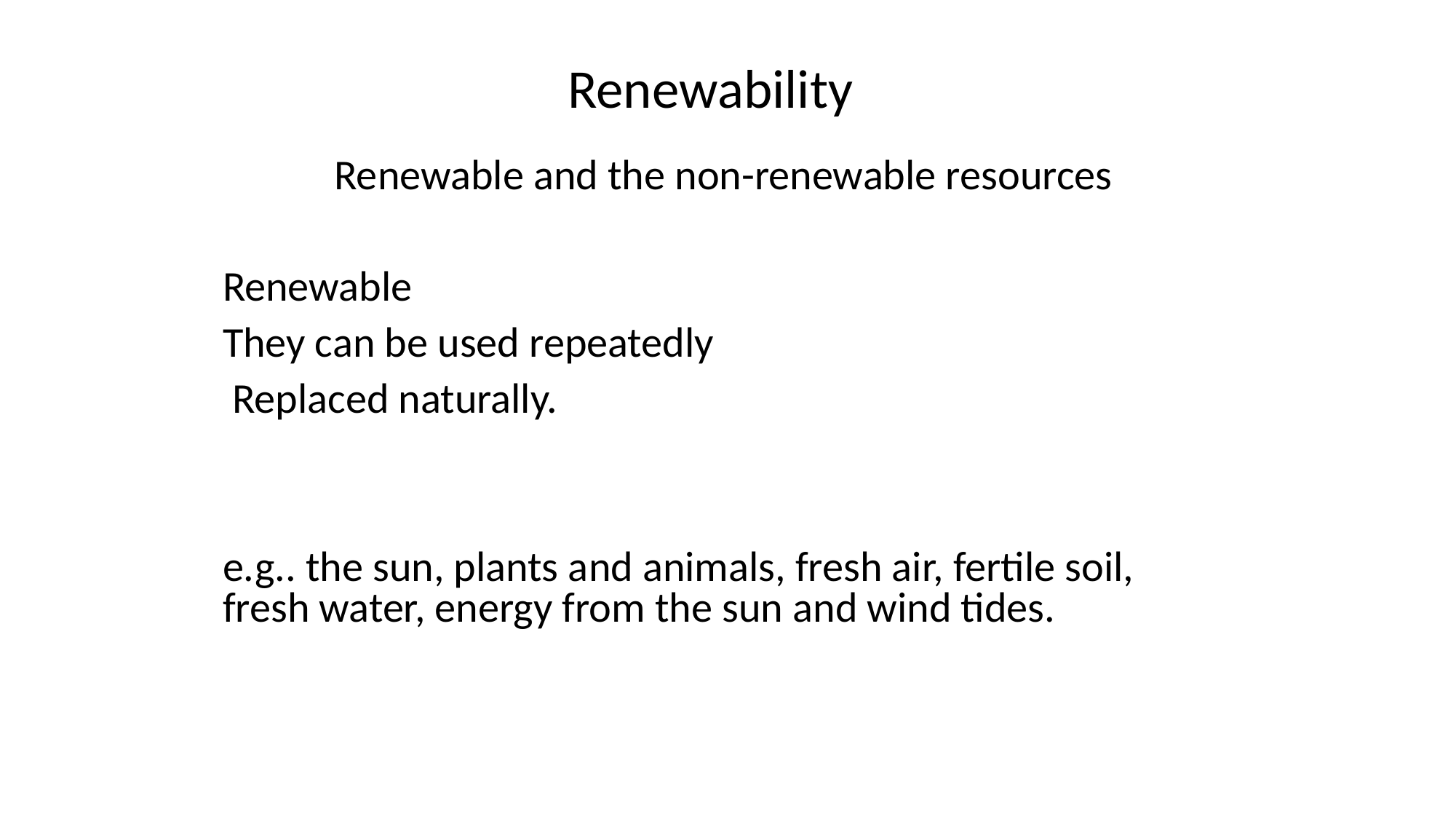

# Renewability
Renewable and the non-renewable resources

Renewable
They can be used repeatedly
 Replaced naturally.

e.g.. the sun, plants and animals, fresh air, fertile soil, fresh water, energy from the sun and wind tides.